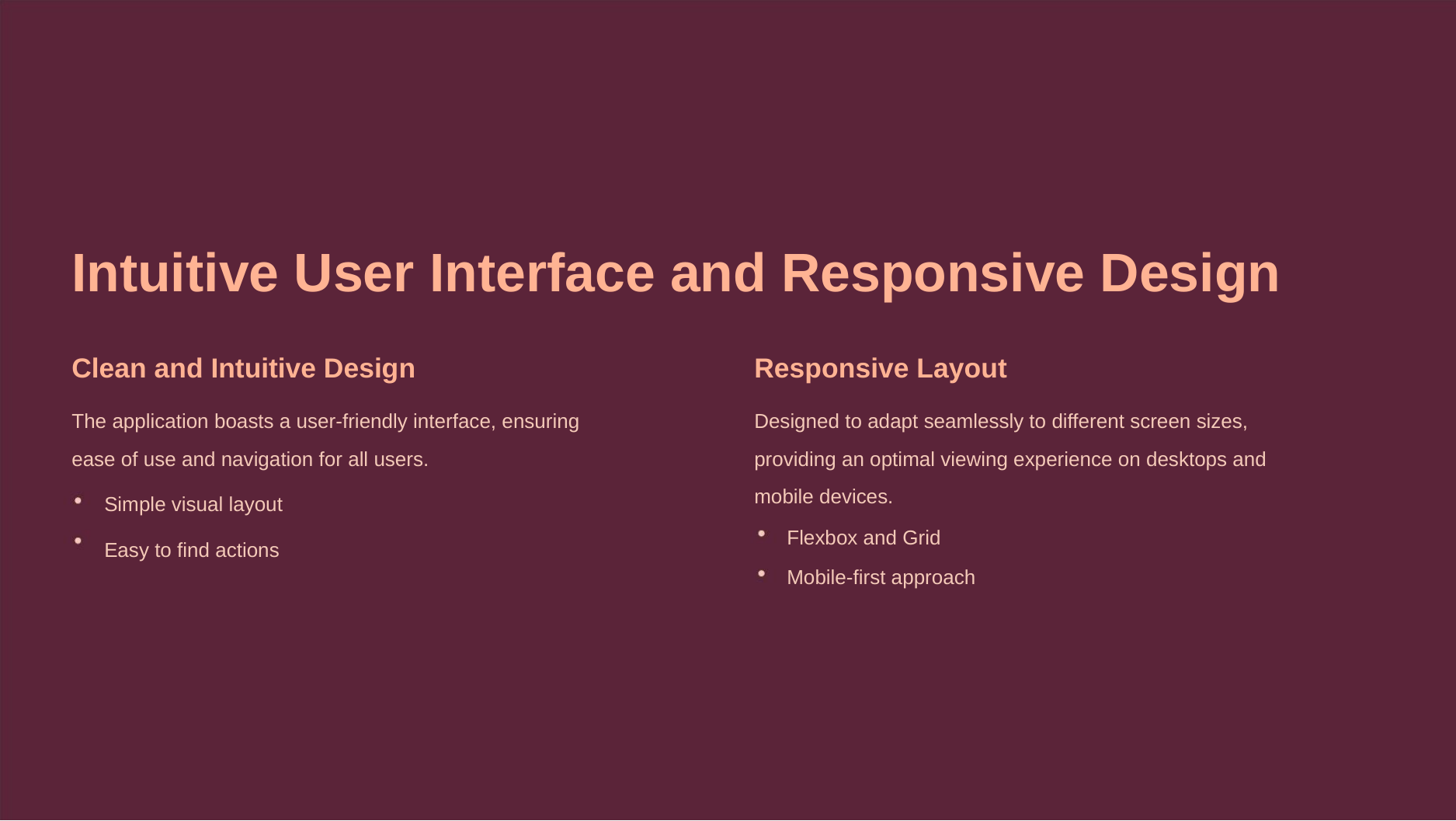

Intuitive User Interface and Responsive Design
Clean and Intuitive Design
Responsive Layout
The application boasts a user-friendly interface, ensuring
ease of use and navigation for all users.
Designed to adapt seamlessly to different screen sizes,
providing an optimal viewing experience on desktops and
mobile devices.
Simple visual layout
Easy to find actions
Flexbox and Grid
Mobile-first approach